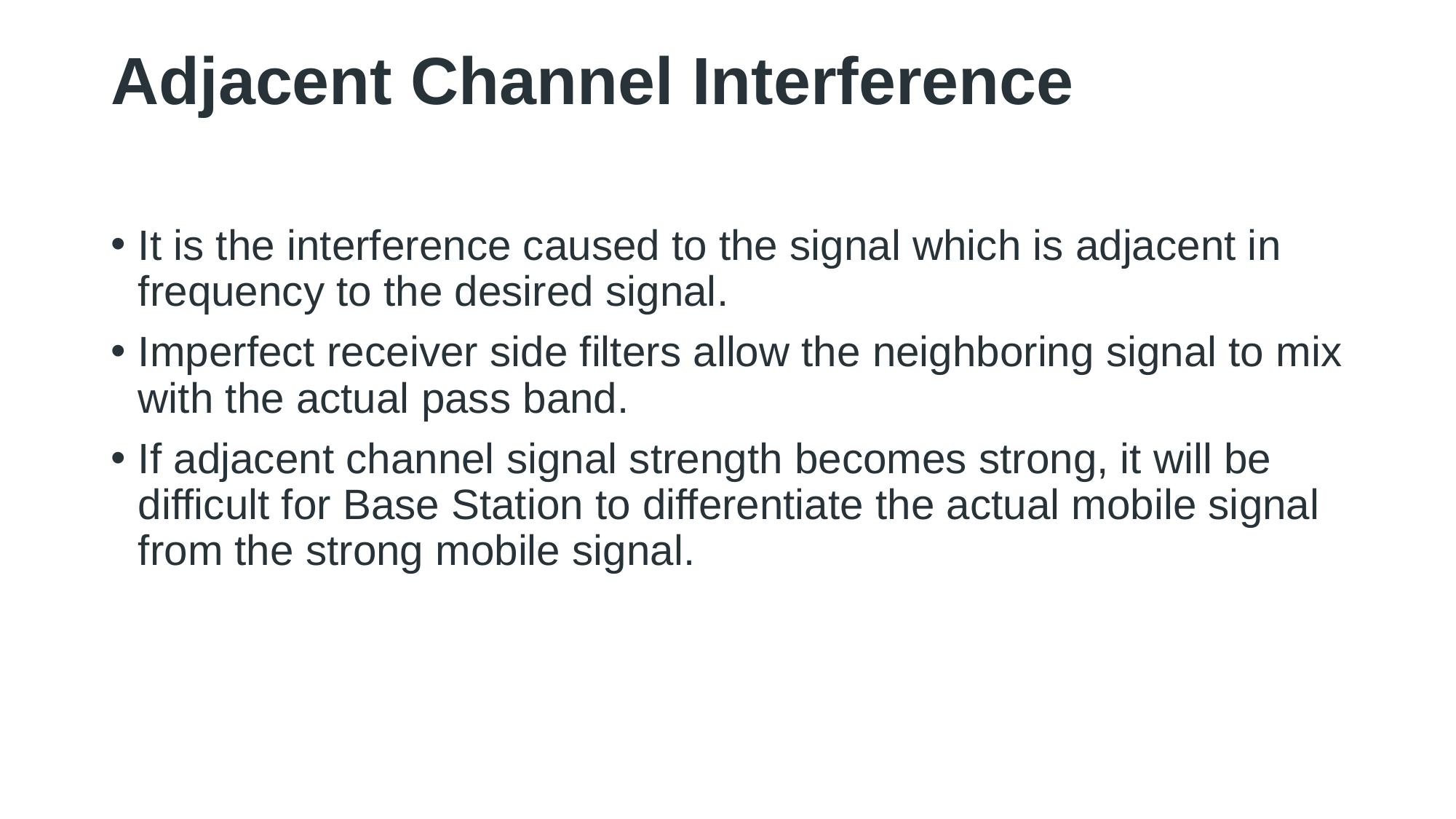

# Adjacent Channel Interference
It is the interference caused to the signal which is adjacent in frequency to the desired signal.
Imperfect receiver side filters allow the neighboring signal to mix with the actual pass band.
If adjacent channel signal strength becomes strong, it will be difficult for Base Station to differentiate the actual mobile signal from the strong mobile signal.